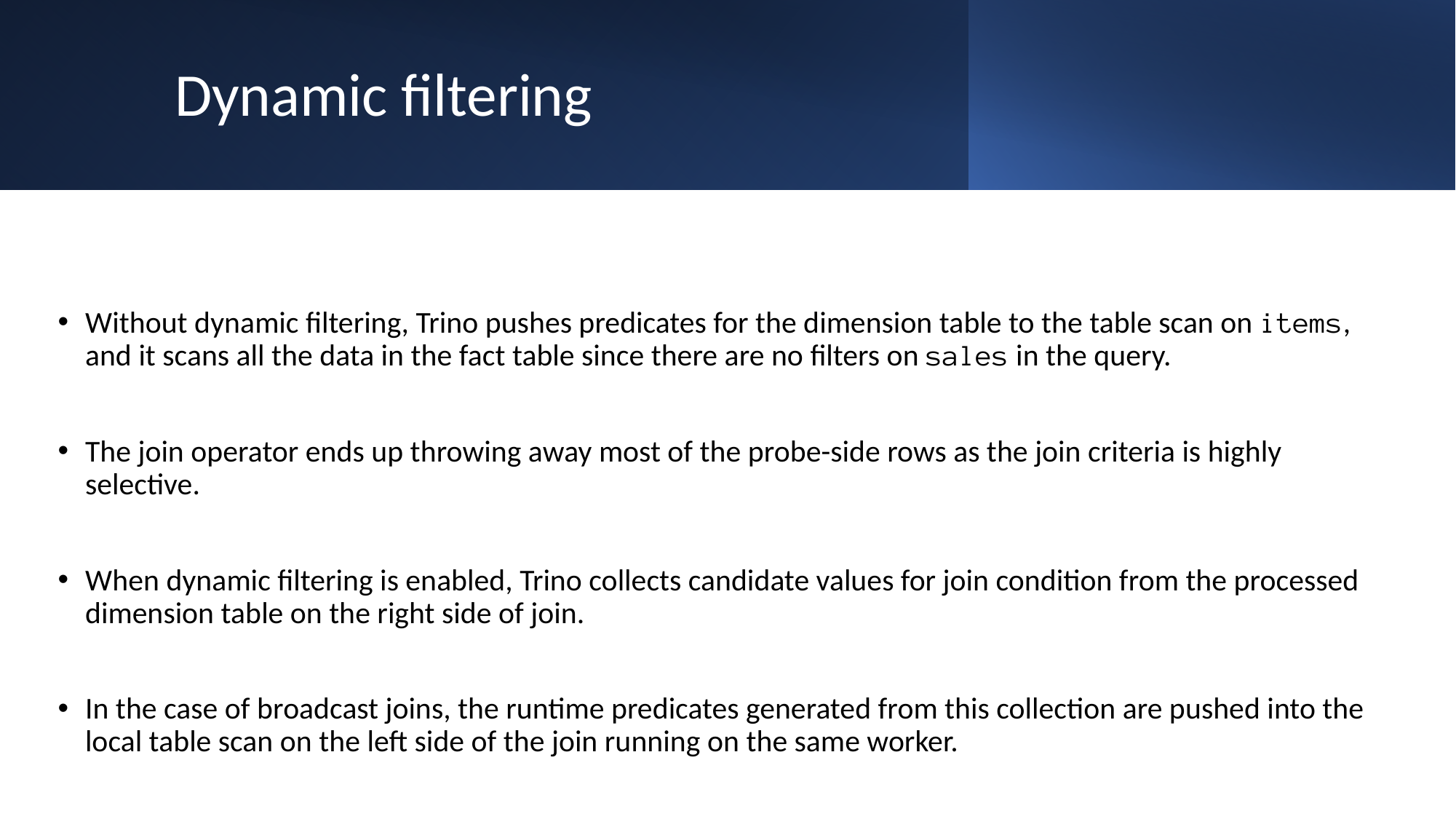

# Dynamic filtering
Without dynamic filtering, Trino pushes predicates for the dimension table to the table scan on items, and it scans all the data in the fact table since there are no filters on sales in the query.

The join operator ends up throwing away most of the probe-side rows as the join criteria is highly selective.

When dynamic filtering is enabled, Trino collects candidate values for join condition from the processed dimension table on the right side of join.

In the case of broadcast joins, the runtime predicates generated from this collection are pushed into the local table scan on the left side of the join running on the same worker.